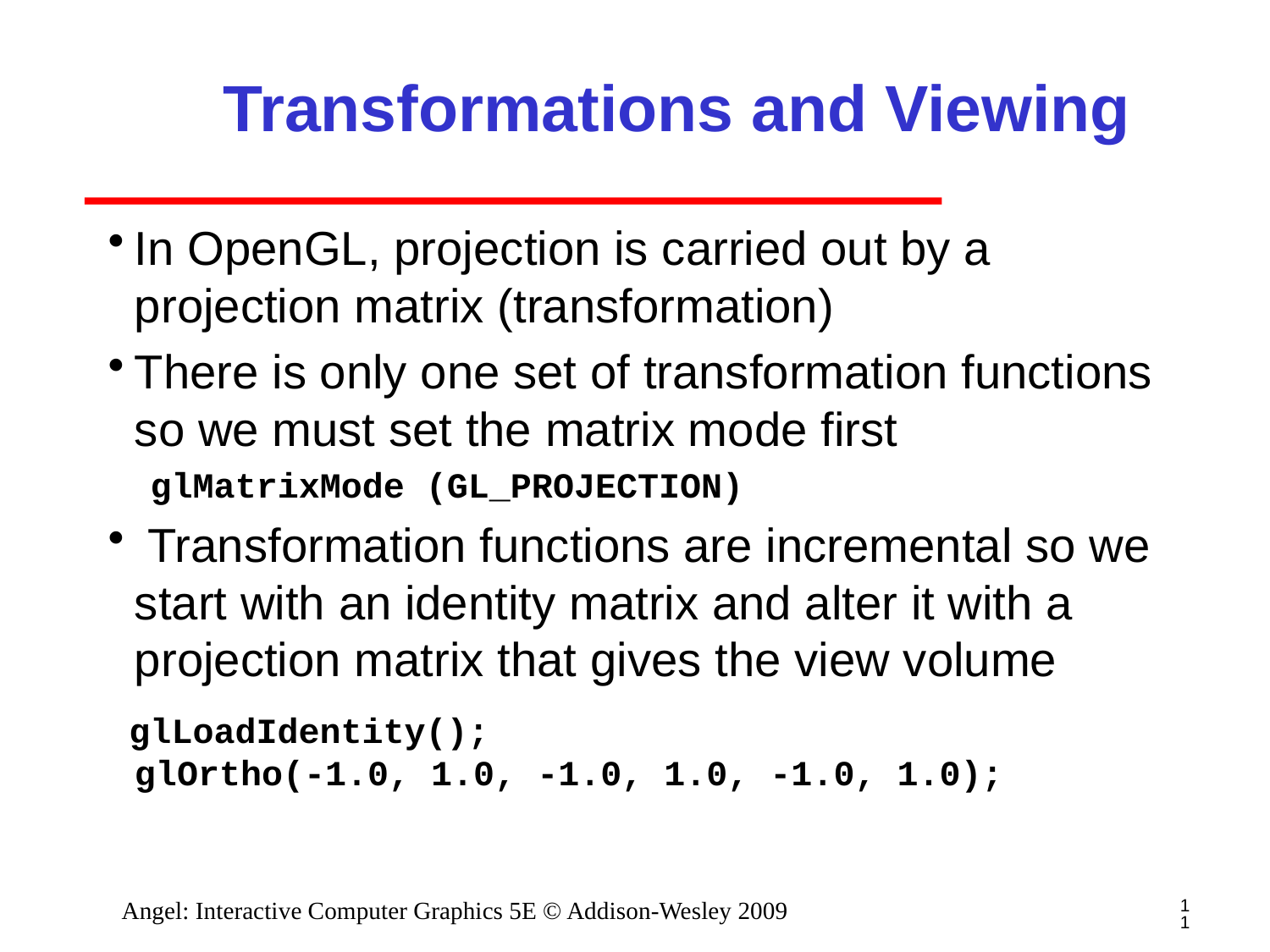

# Transformations and Viewing
In OpenGL, projection is carried out by a projection matrix (transformation)
There is only one set of transformation functions so we must set the matrix mode first
  glMatrixMode (GL_PROJECTION)
 Transformation functions are incremental so we start with an identity matrix and alter it with a projection matrix that gives the view volume

 glLoadIdentity();
	glOrtho(-1.0, 1.0, -1.0, 1.0, -1.0, 1.0);

11
Angel: Interactive Computer Graphics 5E © Addison-Wesley 2009